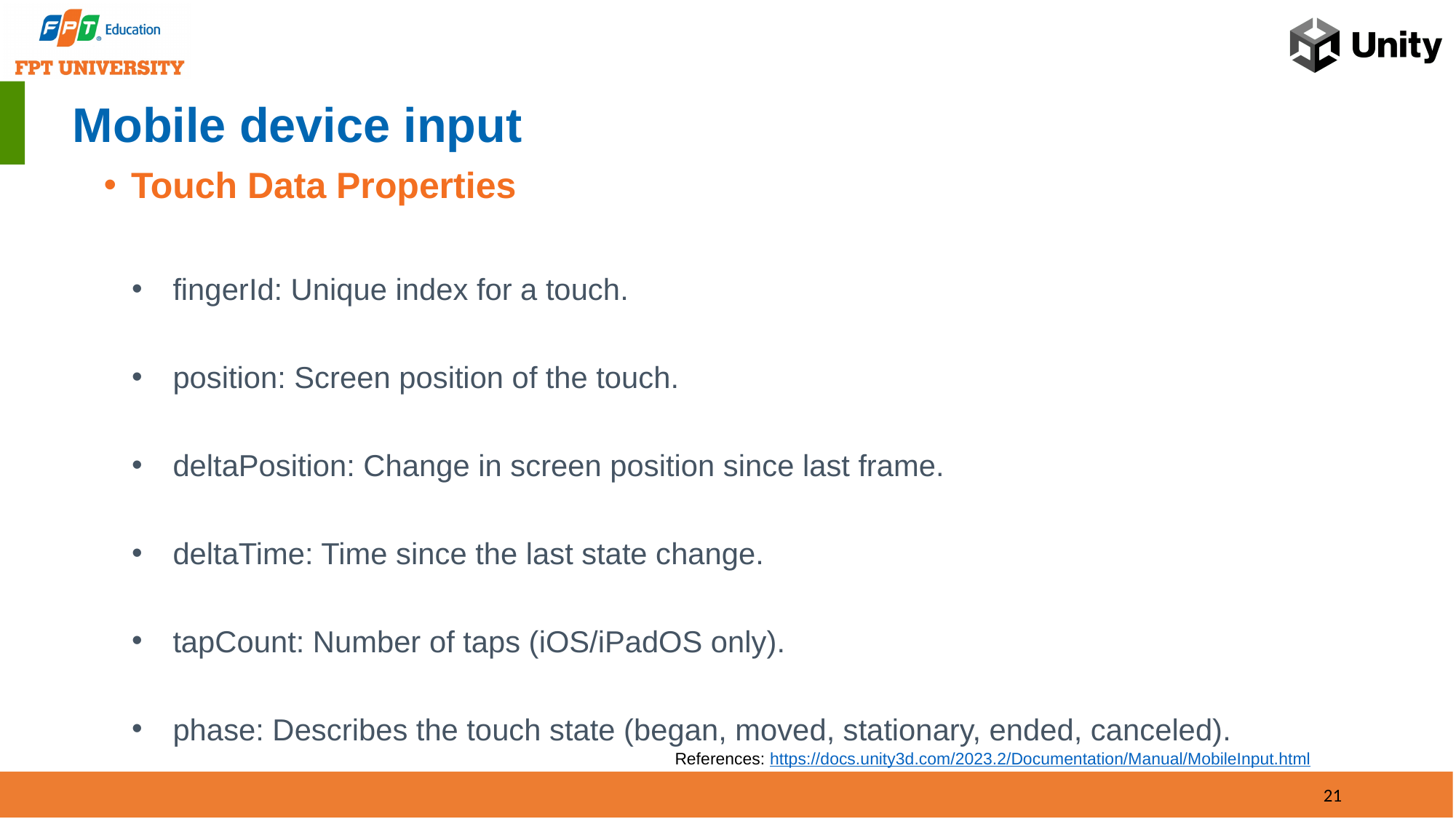

# Mobile device input
Touch Data Properties
fingerId: Unique index for a touch.
position: Screen position of the touch.
deltaPosition: Change in screen position since last frame.
deltaTime: Time since the last state change.
tapCount: Number of taps (iOS/iPadOS only).
phase: Describes the touch state (began, moved, stationary, ended, canceled).
References: https://docs.unity3d.com/2023.2/Documentation/Manual/MobileInput.html
21